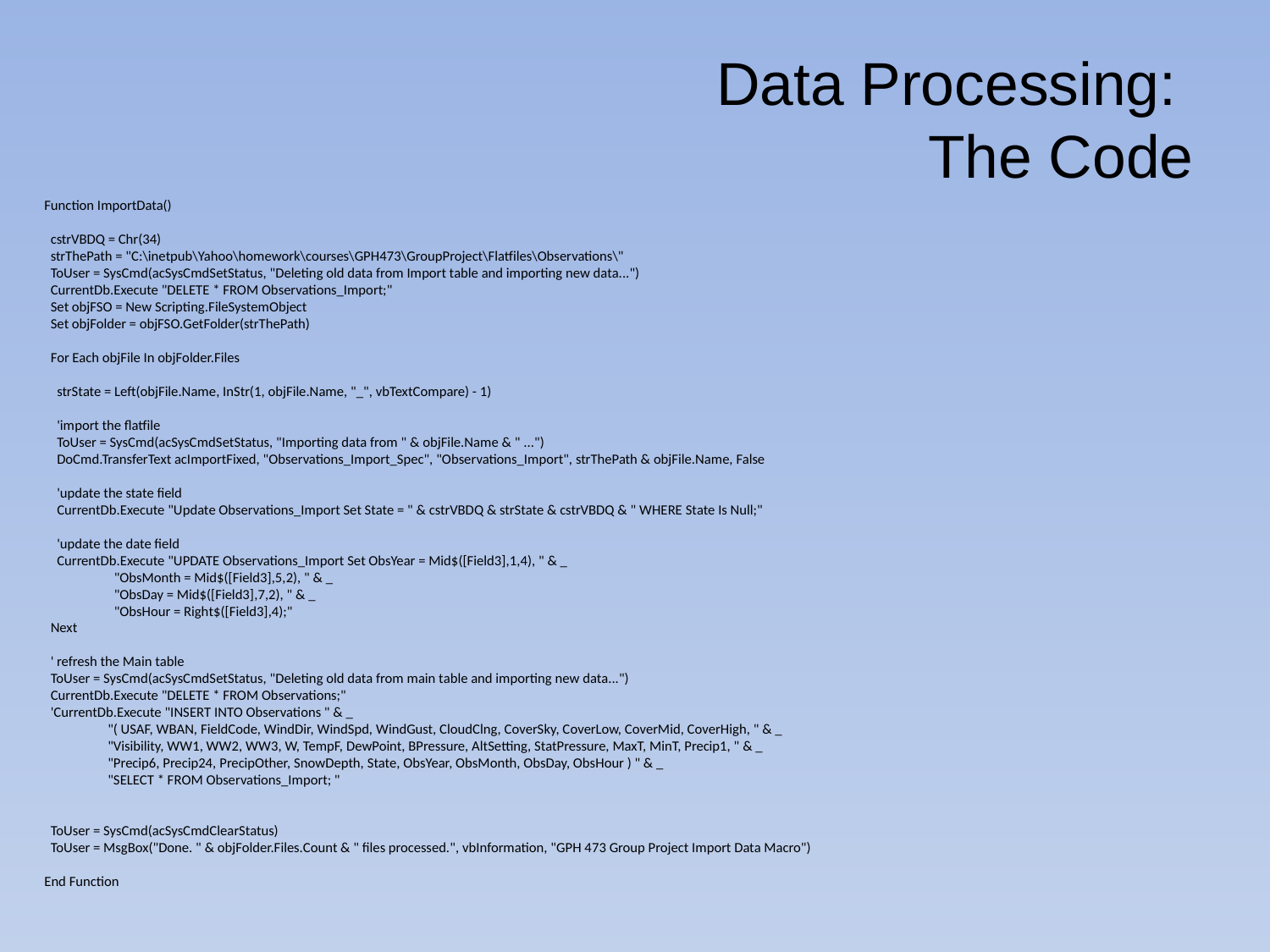

# Data Processing: The Code
Function ImportData()

  cstrVBDQ = Chr(34)
  strThePath = "C:\inetpub\Yahoo\homework\courses\GPH473\GroupProject\Flatfiles\Observations\"
  ToUser = SysCmd(acSysCmdSetStatus, "Deleting old data from Import table and importing new data...")
  CurrentDb.Execute "DELETE * FROM Observations_Import;"
  Set objFSO = New Scripting.FileSystemObject
  Set objFolder = objFSO.GetFolder(strThePath)

  For Each objFile In objFolder.Files

    strState = Left(objFile.Name, InStr(1, objFile.Name, "_", vbTextCompare) - 1)

    'import the flatfile
    ToUser = SysCmd(acSysCmdSetStatus, "Importing data from " & objFile.Name & " ...")
    DoCmd.TransferText acImportFixed, "Observations_Import_Spec", "Observations_Import", strThePath & objFile.Name, False

    'update the state field
    CurrentDb.Execute "Update Observations_Import Set State = " & cstrVBDQ & strState & cstrVBDQ & " WHERE State Is Null;"

    'update the date field
    CurrentDb.Execute "UPDATE Observations_Import Set ObsYear = Mid$([Field3],1,4), " & _
                      "ObsMonth = Mid$([Field3],5,2), " & _
                      "ObsDay = Mid$([Field3],7,2), " & _
                      "ObsHour = Right$([Field3],4);"
  Next

  ' refresh the Main table
  ToUser = SysCmd(acSysCmdSetStatus, "Deleting old data from main table and importing new data...")
  CurrentDb.Execute "DELETE * FROM Observations;"
  'CurrentDb.Execute "INSERT INTO Observations " & _
                    "( USAF, WBAN, FieldCode, WindDir, WindSpd, WindGust, CloudClng, CoverSky, CoverLow, CoverMid, CoverHigh, " & _
                    "Visibility, WW1, WW2, WW3, W, TempF, DewPoint, BPressure, AltSetting, StatPressure, MaxT, MinT, Precip1, " & _
                    "Precip6, Precip24, PrecipOther, SnowDepth, State, ObsYear, ObsMonth, ObsDay, ObsHour ) " & _
                    "SELECT * FROM Observations_Import; "

  ToUser = SysCmd(acSysCmdClearStatus)
  ToUser = MsgBox("Done. " & objFolder.Files.Count & " files processed.", vbInformation, "GPH 473 Group Project Import Data Macro")

End Function